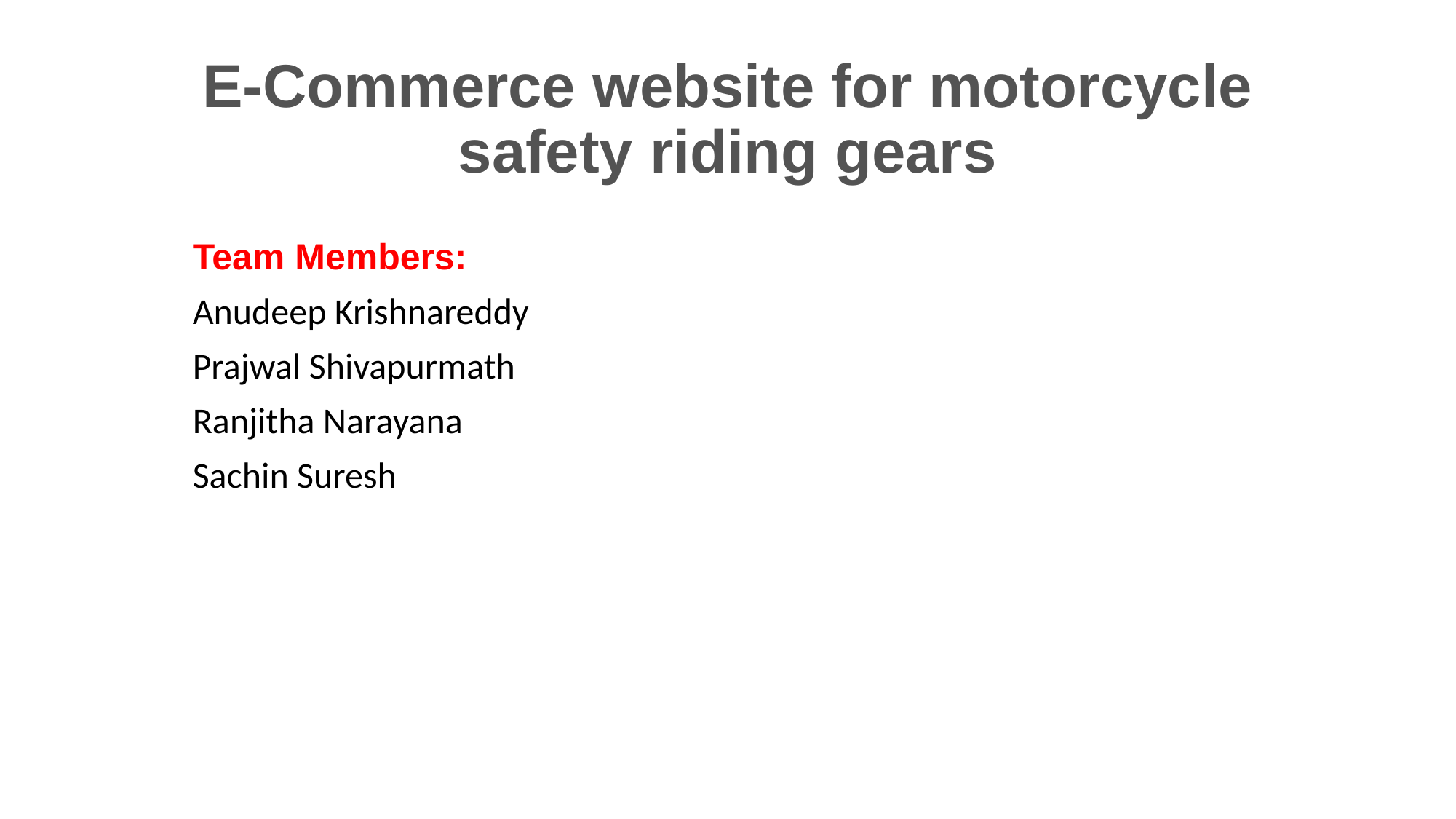

E-Commerce website for motorcycle safety riding gears
Team Members:
Anudeep Krishnareddy
Prajwal Shivapurmath
Ranjitha Narayana
Sachin Suresh